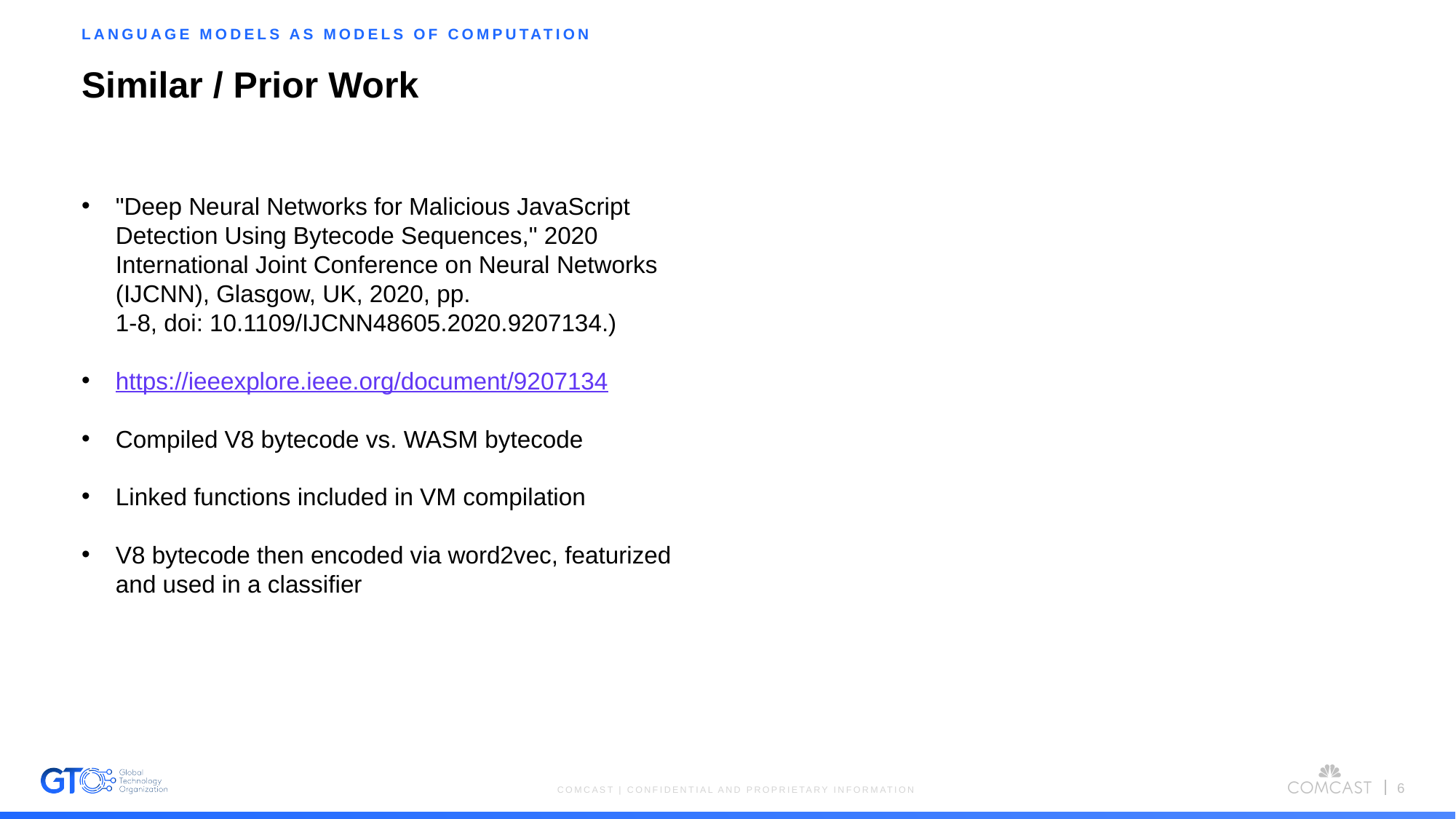

LANGUAGE MODELS AS MODELS OF COMPUTATION

# Similar / Prior Work
"Deep Neural Networks for Malicious JavaScript Detection Using Bytecode Sequences," 2020 International Joint Conference on Neural Networks (IJCNN), Glasgow, UK, 2020, pp. 1-8, doi: 10.1109/IJCNN48605.2020.9207134.)

https://ieeexplore.ieee.org/document/9207134

Compiled V8 bytecode vs. WASM bytecode

Linked functions included in VM compilation

V8 bytecode then encoded via word2vec, featurized and used in a classifier